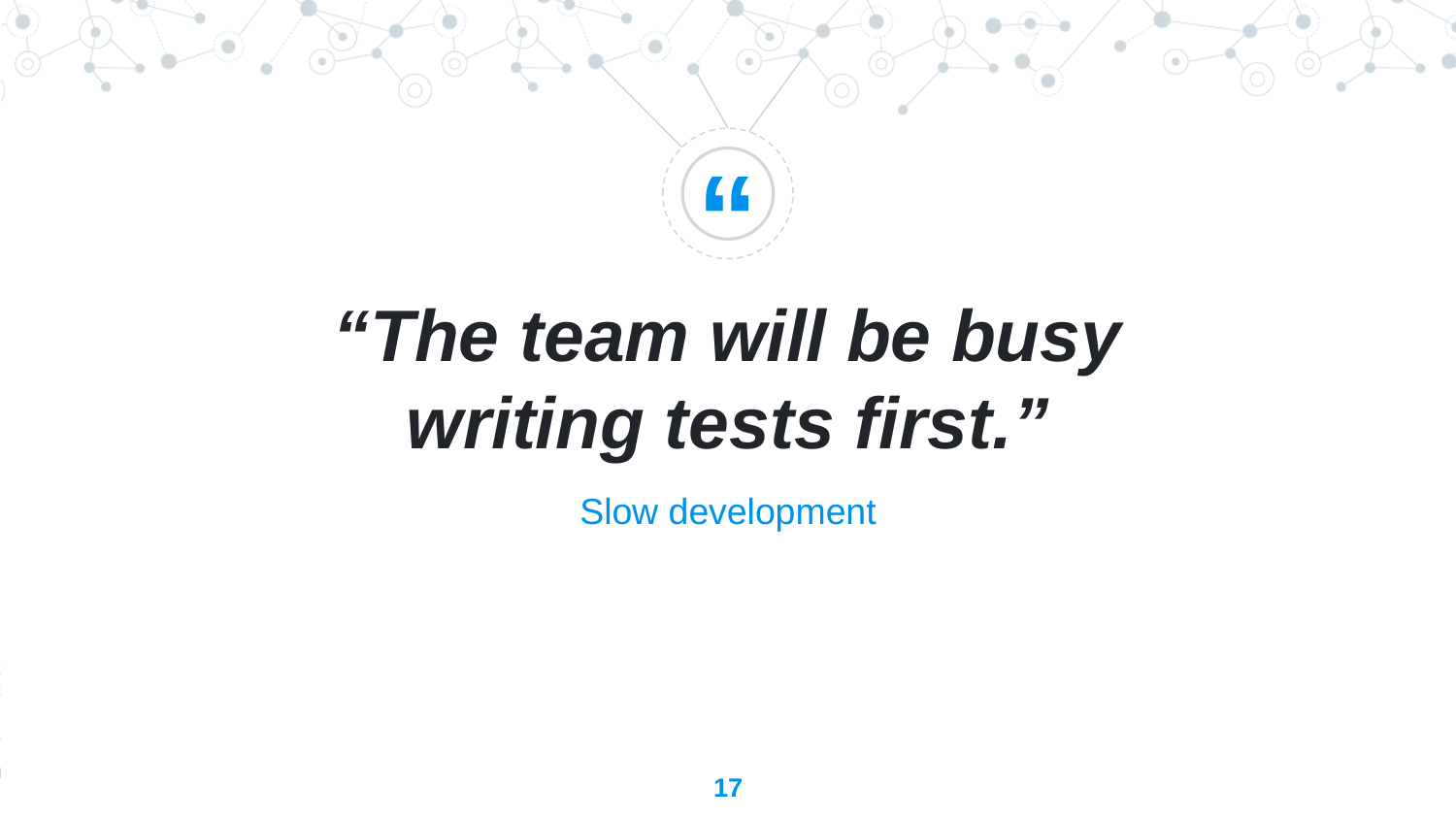

“The team will be busy writing tests first.”
Slow development
17